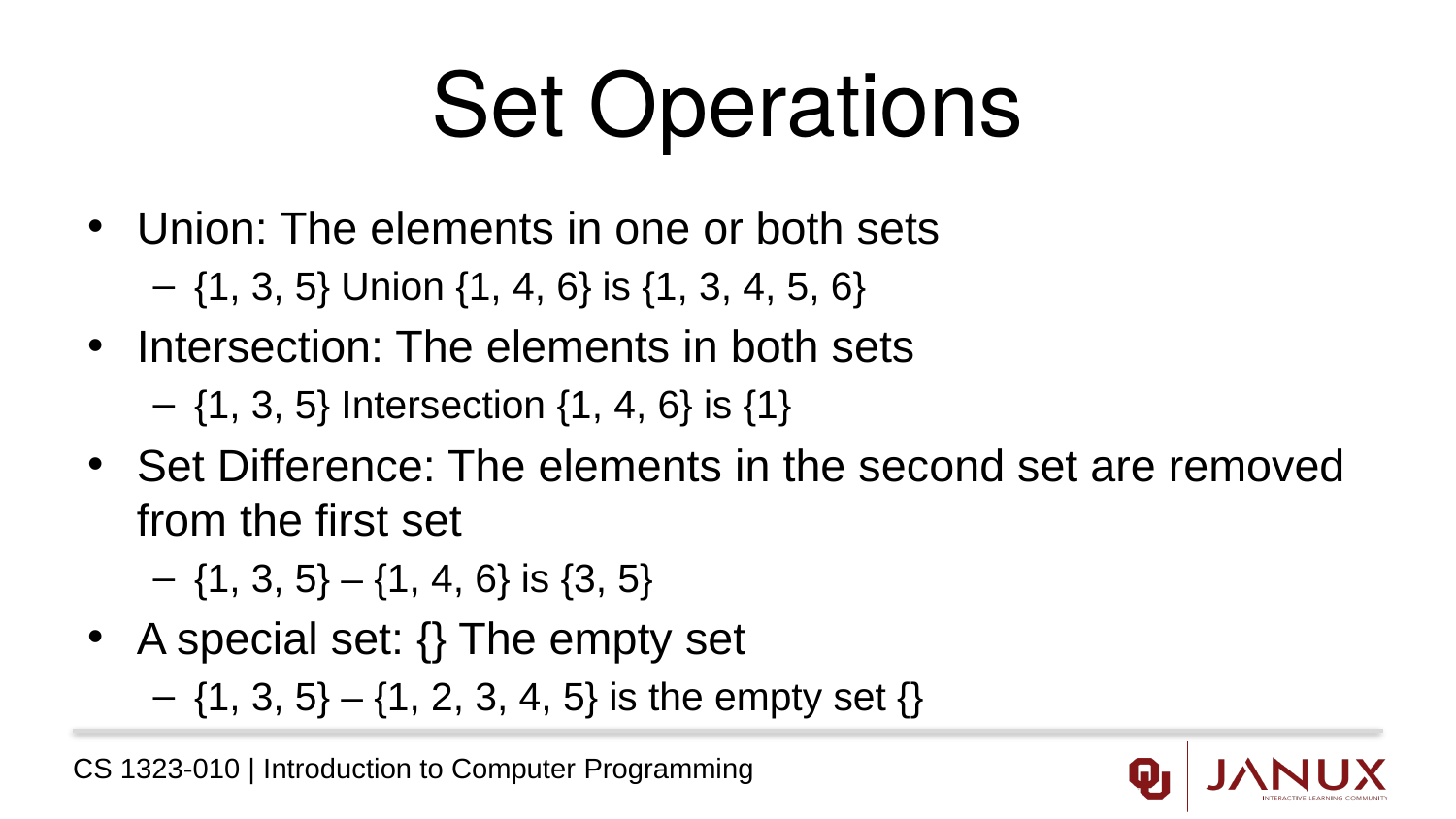

# Set Operations
Union: The elements in one or both sets
{1, 3, 5} Union {1, 4, 6} is {1, 3, 4, 5, 6}
Intersection: The elements in both sets
{1, 3, 5} Intersection {1, 4, 6} is {1}
Set Difference: The elements in the second set are removed from the first set
{1, 3, 5} – {1, 4, 6} is {3, 5}
A special set: {} The empty set
{1, 3, 5} – {1, 2, 3, 4, 5} is the empty set {}